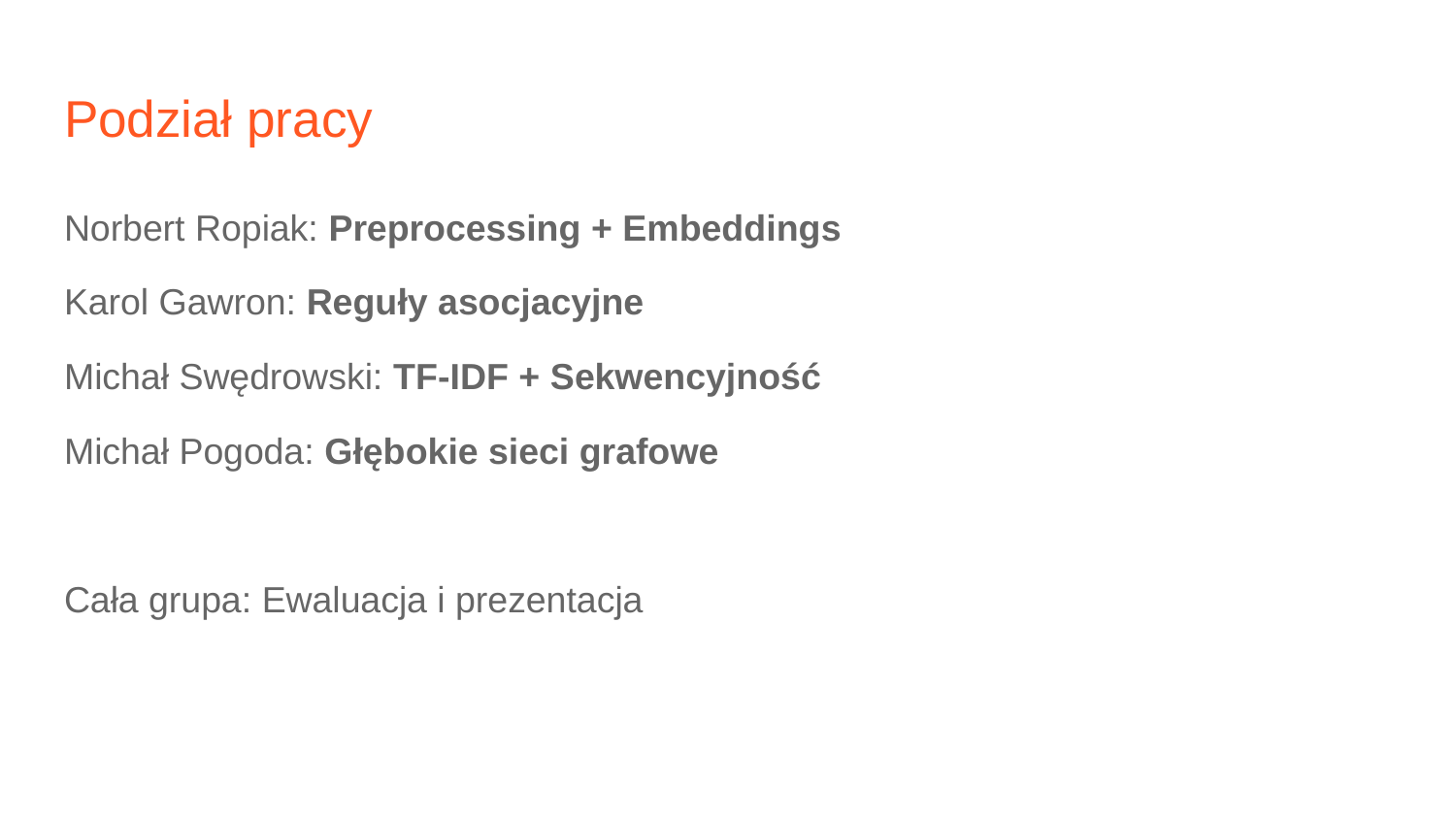

# Podział pracy
Norbert Ropiak: Preprocessing + Embeddings
Karol Gawron: Reguły asocjacyjne
Michał Swędrowski: TF-IDF + Sekwencyjność
Michał Pogoda: Głębokie sieci grafowe

Cała grupa: Ewaluacja i prezentacja